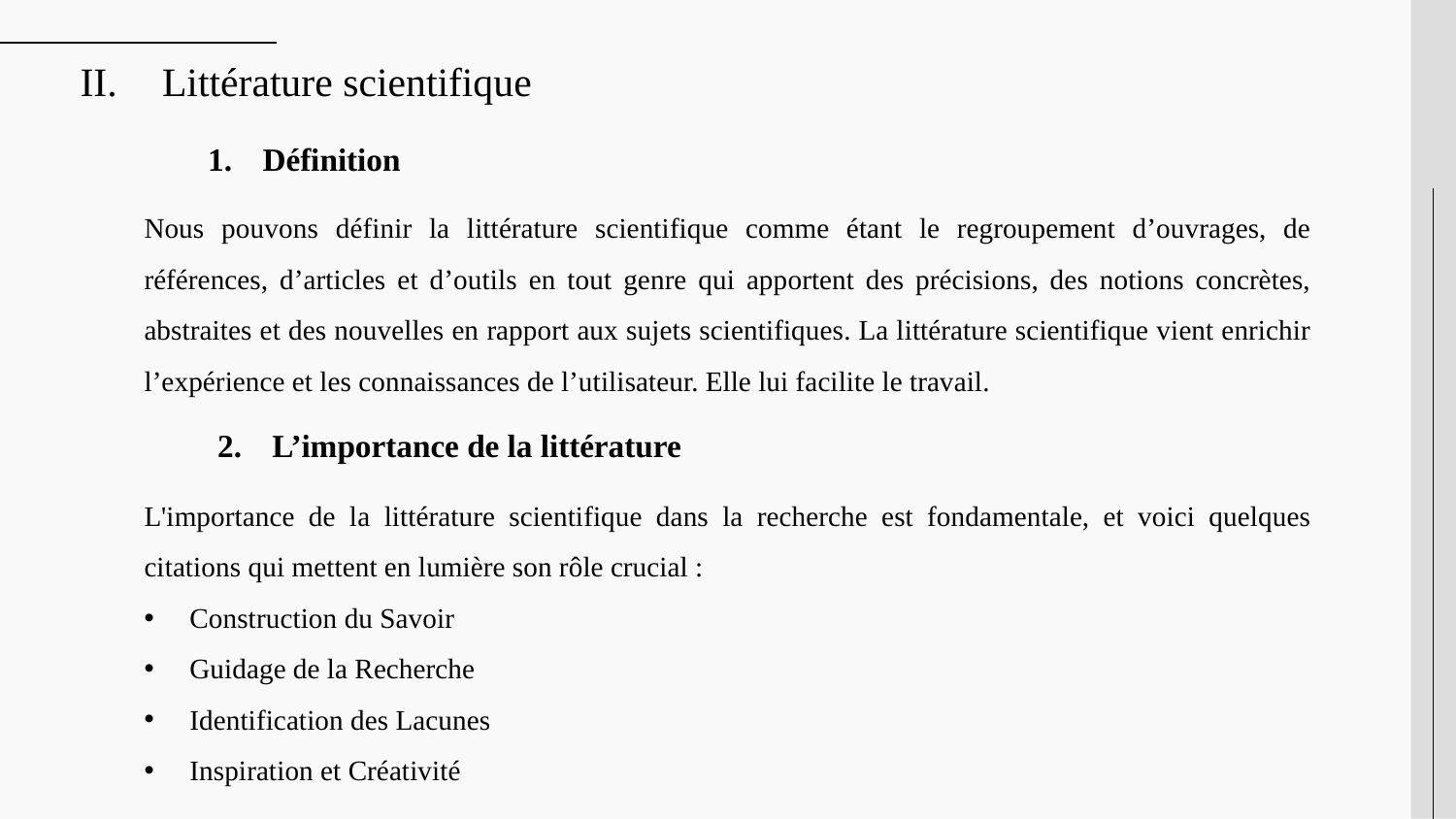

Littérature scientifique
Définition
Nous pouvons définir la littérature scientifique comme étant le regroupement d’ouvrages, de références, d’articles et d’outils en tout genre qui apportent des précisions, des notions concrètes, abstraites et des nouvelles en rapport aux sujets scientifiques. La littérature scientifique vient enrichir l’expérience et les connaissances de l’utilisateur. Elle lui facilite le travail.
L’importance de la littérature
L'importance de la littérature scientifique dans la recherche est fondamentale, et voici quelques citations qui mettent en lumière son rôle crucial :
Construction du Savoir
Guidage de la Recherche
Identification des Lacunes
Inspiration et Créativité